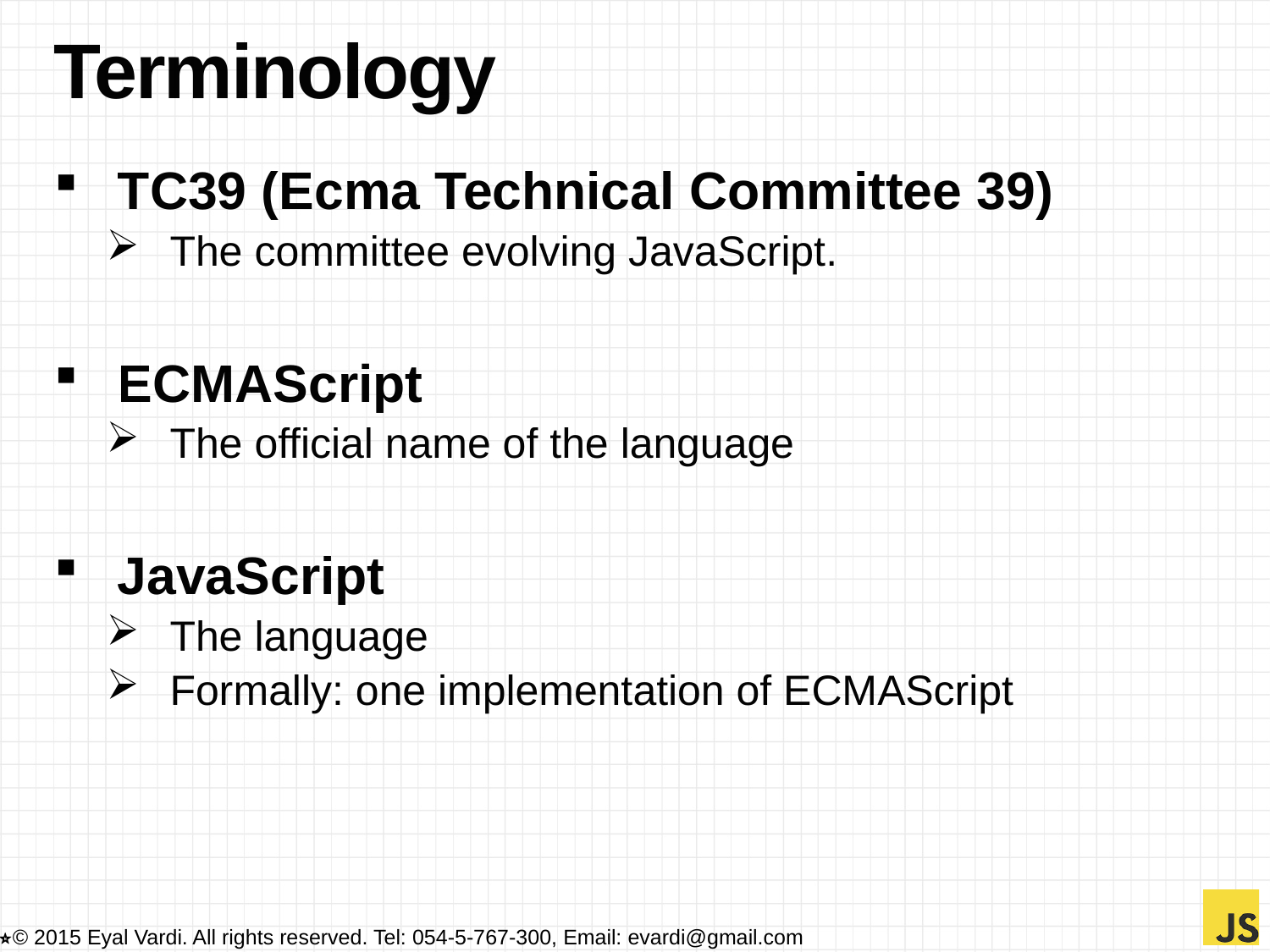

# Terminology
TC39 (Ecma Technical Committee 39)
The committee evolving JavaScript.

ECMAScript
The official name of the language

JavaScript
The language
Formally: one implementation of ECMAScript